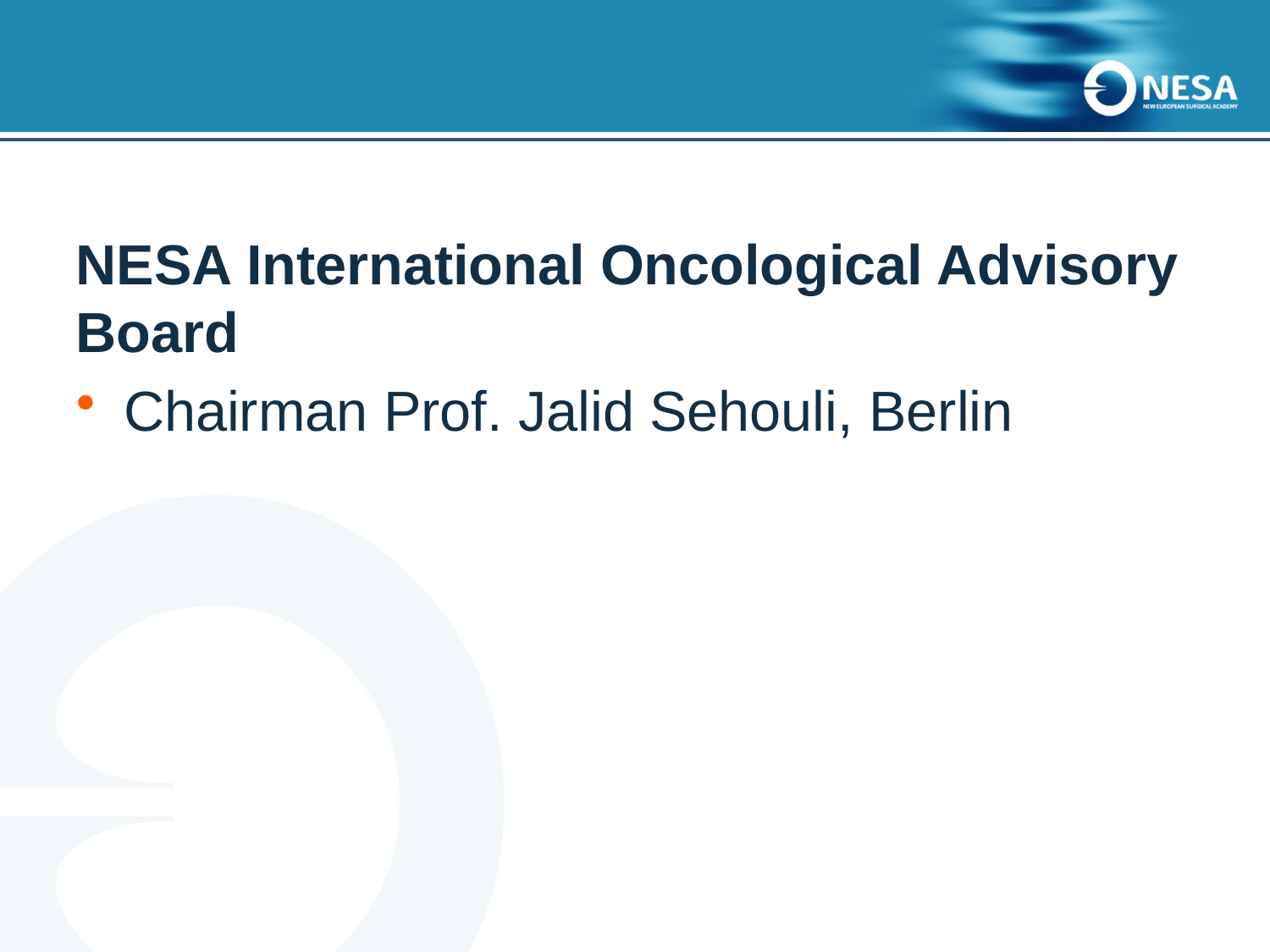

#
NESA International Oncological Advisory Board
Chairman Prof. Jalid Sehouli, Berlin